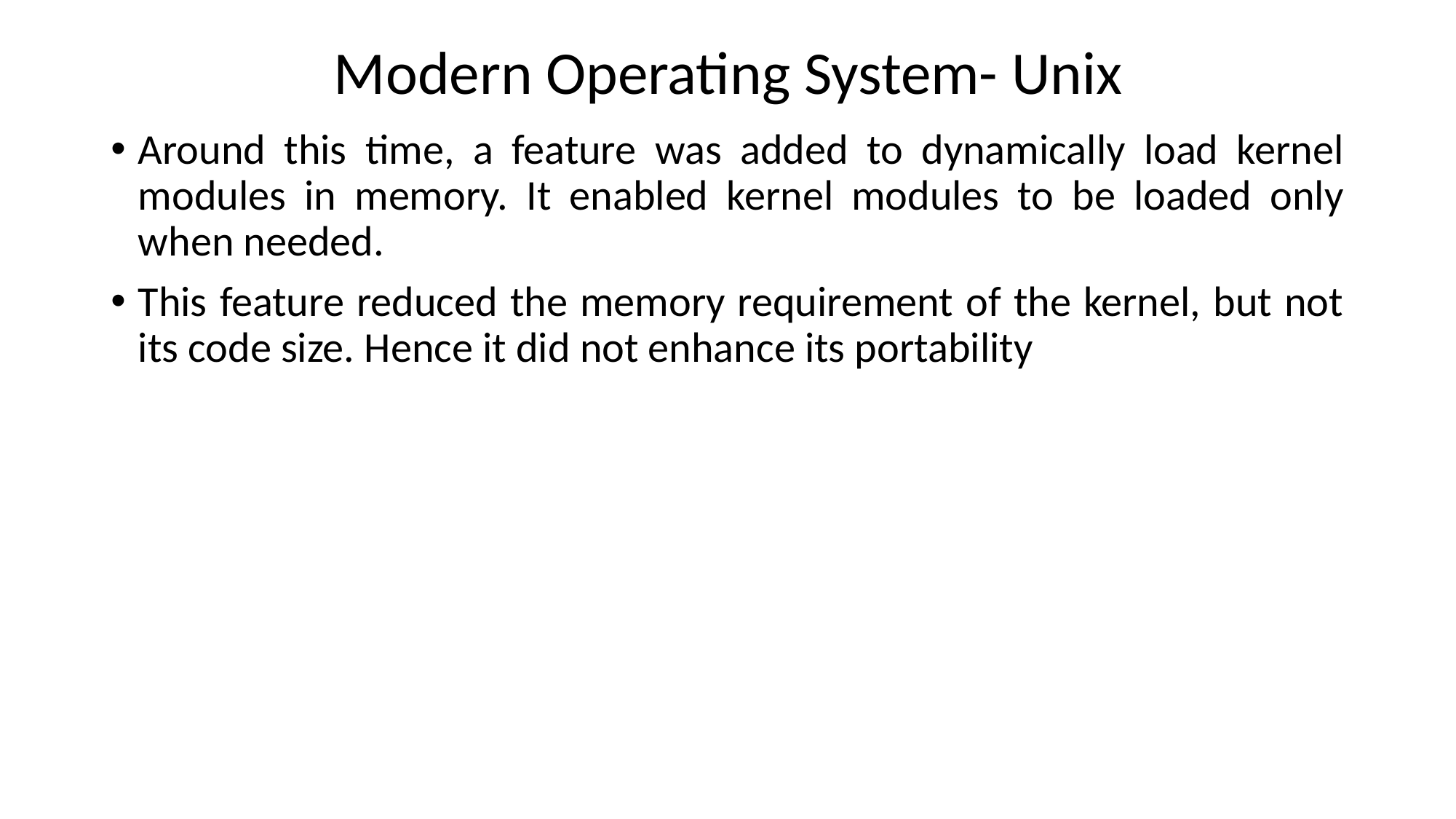

# Modern Operating System- Unix
Around this time, a feature was added to dynamically load kernel modules in memory. It enabled kernel modules to be loaded only when needed.
This feature reduced the memory requirement of the kernel, but not its code size. Hence it did not enhance its portability